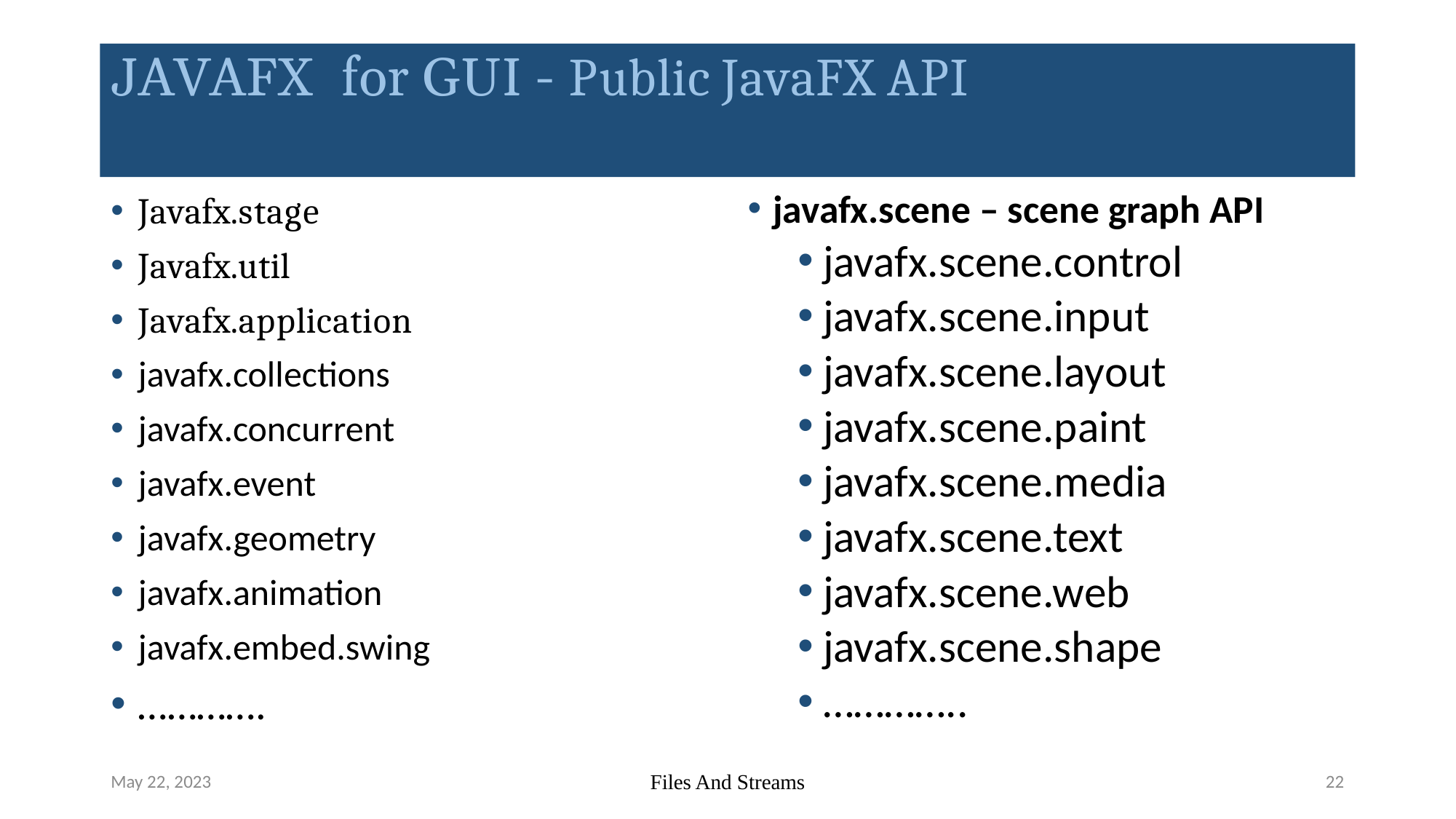

# JAVAFX  for GUI - Public JavaFX API
javafx.scene – scene graph API
javafx.scene.control
javafx.scene.input
javafx.scene.layout
javafx.scene.paint
javafx.scene.media
javafx.scene.text
javafx.scene.web
javafx.scene.shape
…………..

Javafx.stage
Javafx.util
Javafx.application
javafx.collections
javafx.concurrent
javafx.event
javafx.geometry
javafx.animation
javafx.embed.swing
………….
May 22, 2023
Files And Streams
22